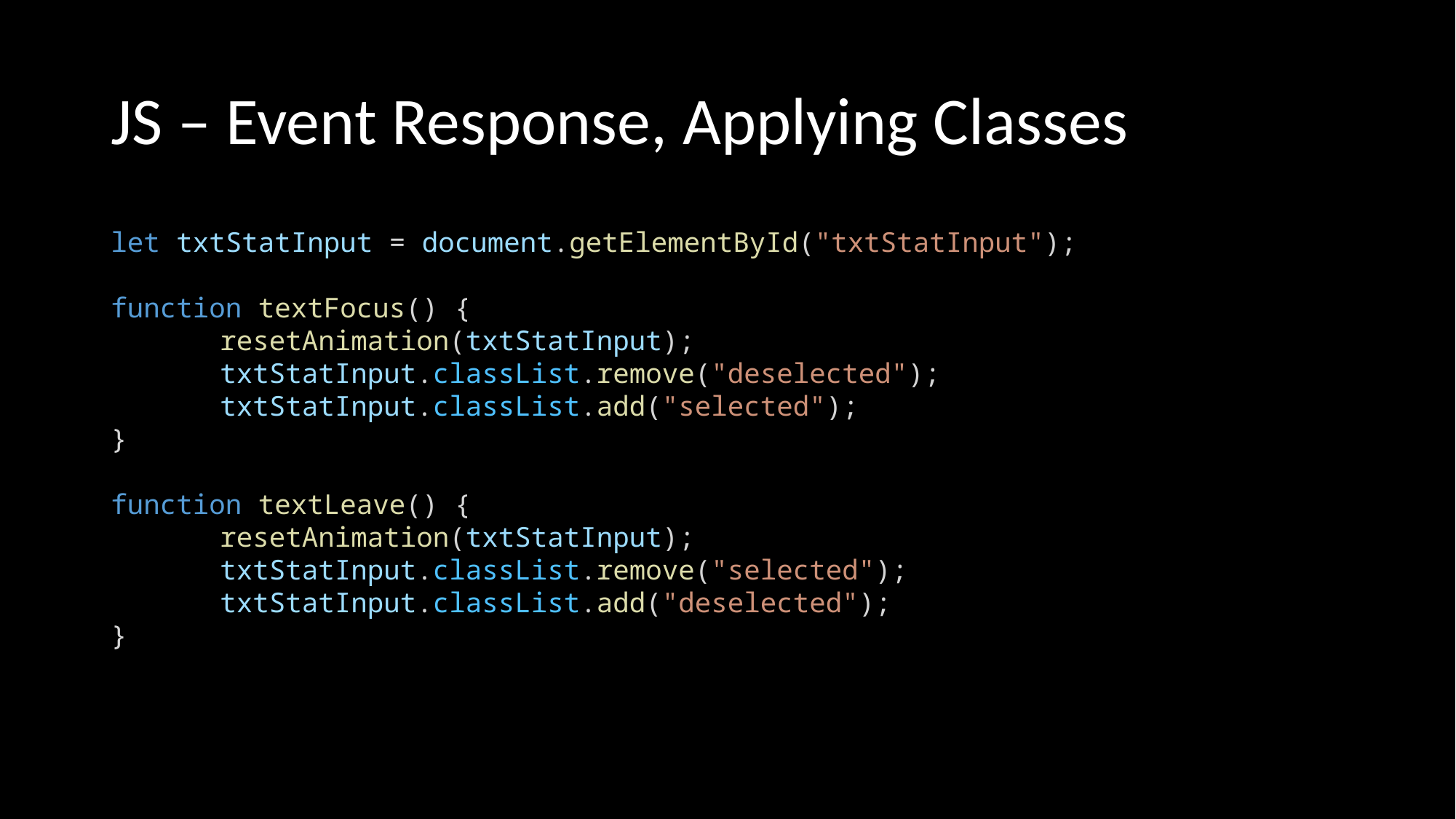

# JS – Event Response, Applying Classes
let txtStatInput = document.getElementById("txtStatInput");
function textFocus() {
	resetAnimation(txtStatInput);
	txtStatInput.classList.remove("deselected");
	txtStatInput.classList.add("selected");
}
function textLeave() {
	resetAnimation(txtStatInput);
	txtStatInput.classList.remove("selected");
	txtStatInput.classList.add("deselected");
}